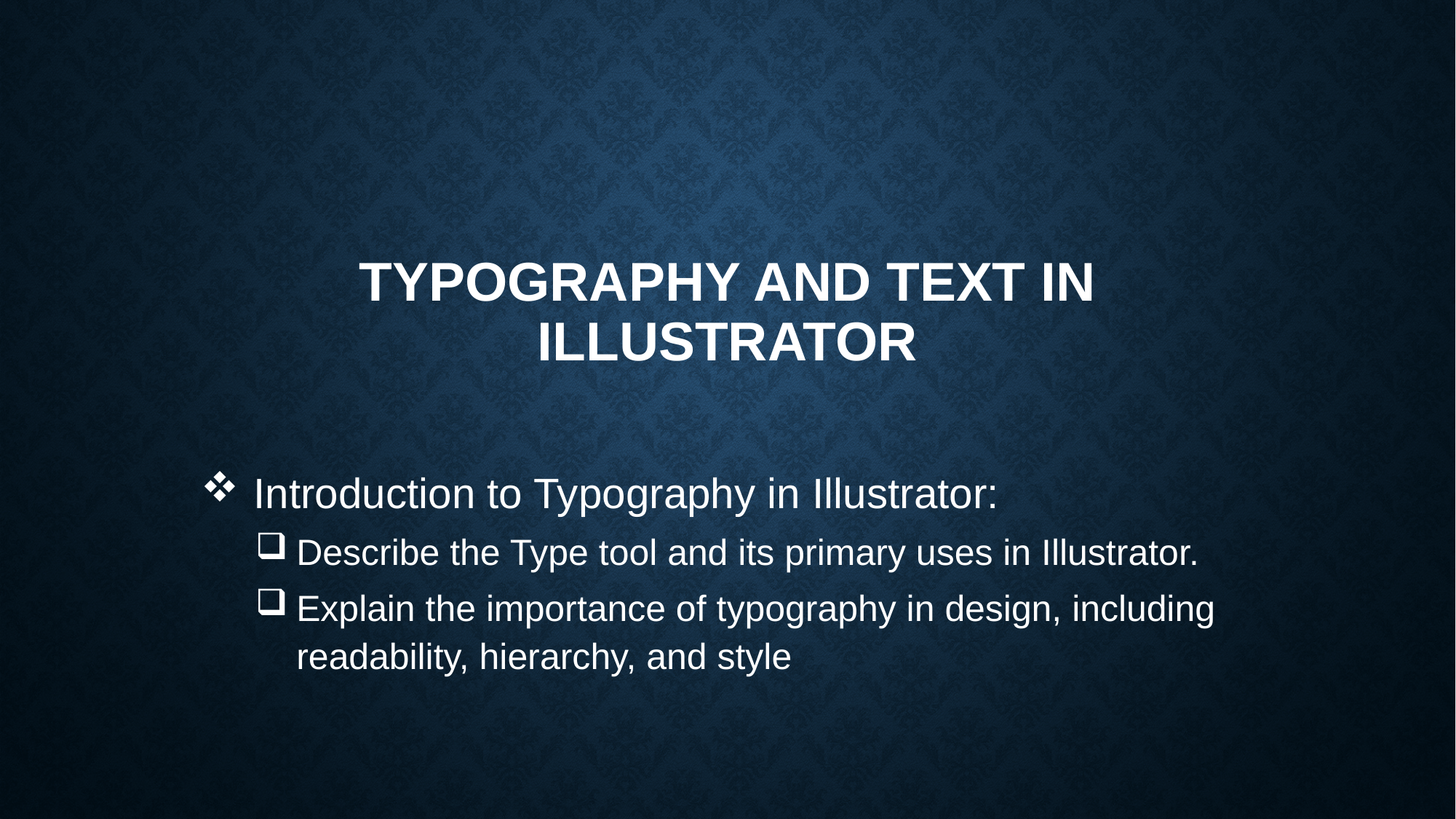

# Typography and Text in Illustrator
 Introduction to Typography in Illustrator:
Describe the Type tool and its primary uses in Illustrator.
Explain the importance of typography in design, including readability, hierarchy, and style